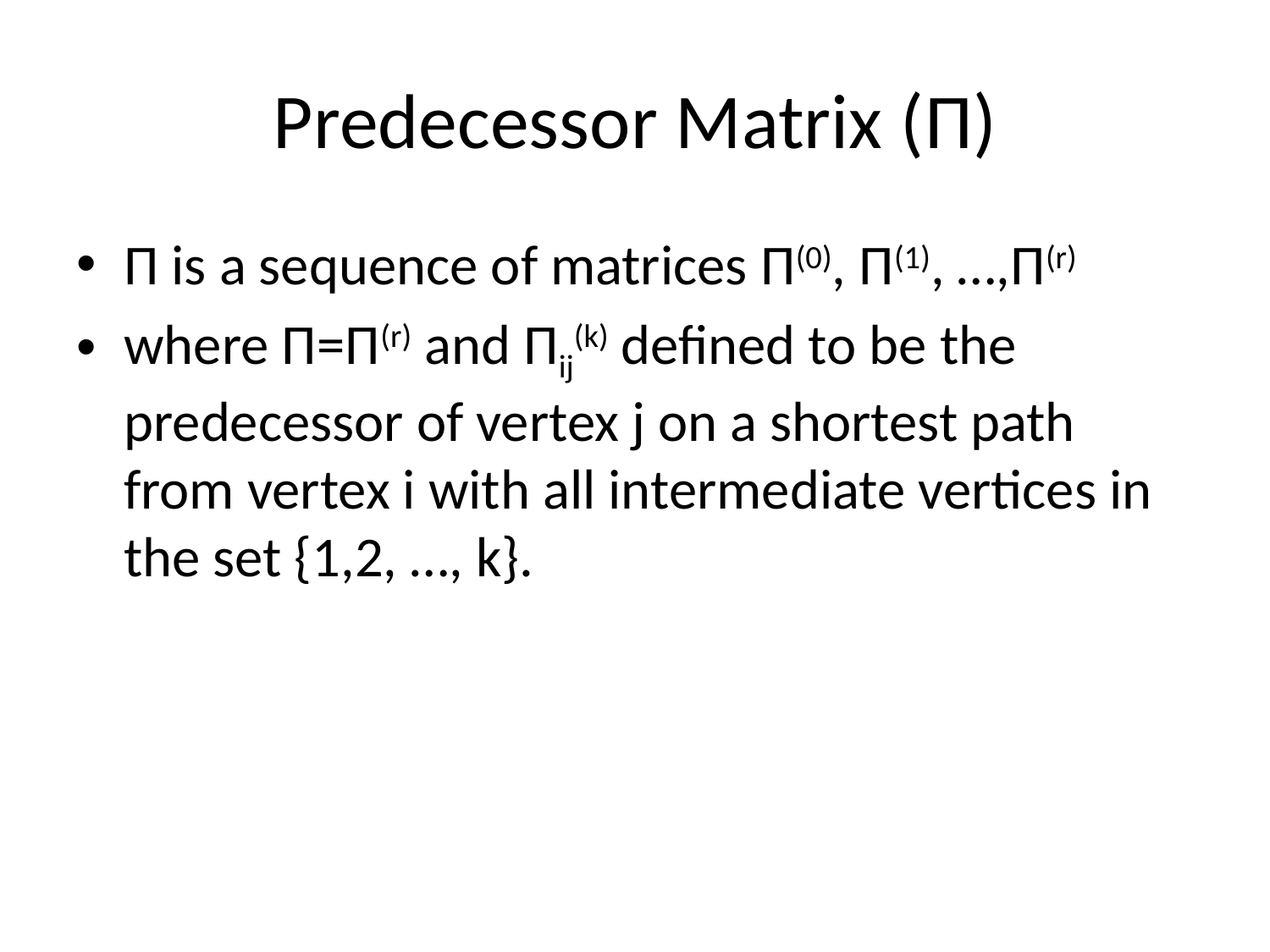

# Predecessor Matrix (П)
П is a sequence of matrices П(0), П(1), …,П(r)
where П=П(r) and Пij(k) defined to be the predecessor of vertex j on a shortest path from vertex i with all intermediate vertices in the set {1,2, …, k}.